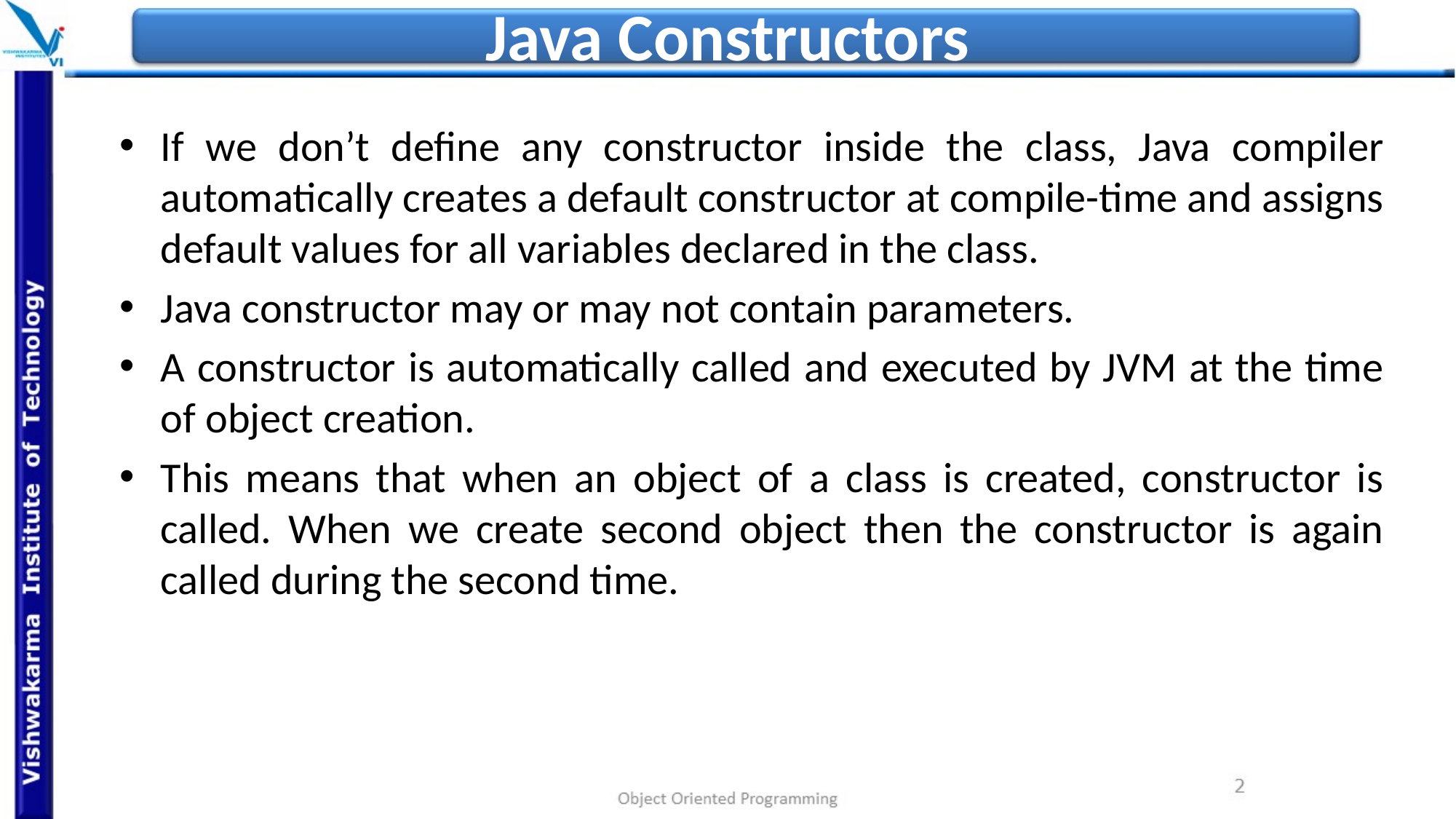

# Java Constructors
If we don’t define any constructor inside the class, Java compiler automatically creates a default constructor at compile-time and assigns default values for all variables declared in the class.
Java constructor may or may not contain parameters.
A constructor is automatically called and executed by JVM at the time of object creation.
This means that when an object of a class is created, constructor is called. When we create second object then the constructor is again called during the second time.